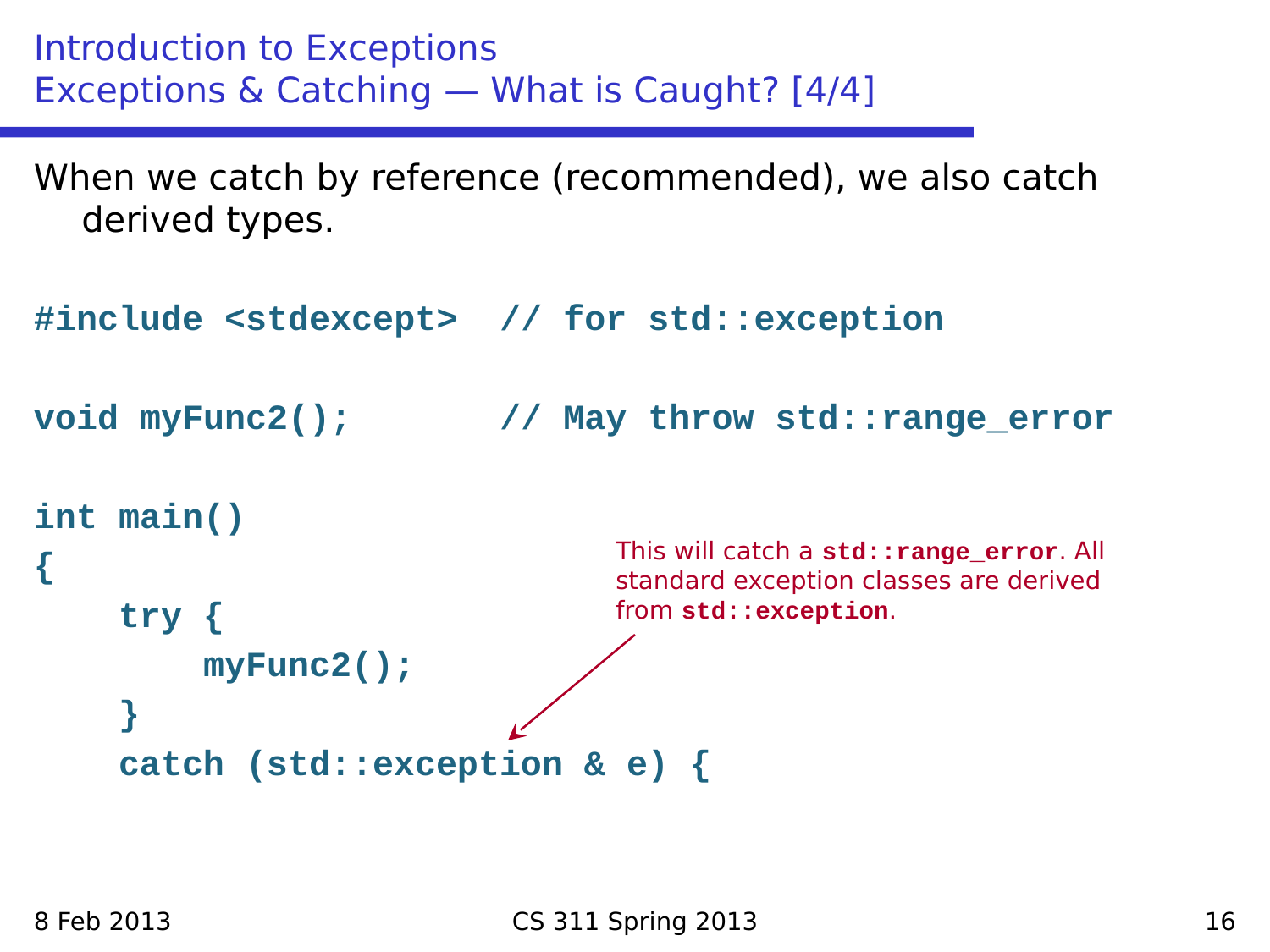

# Introduction to Exceptions Exceptions & Catching — What is Caught? [4/4]
When we catch by reference (recommended), we also catch derived types.

#include <stdexcept>  // for std::exception

void myFunc2();       // May throw std::range_error

int main()
{
    try {
        myFunc2();
    }
    catch (std::exception & e) {
This will catch a std::range_error. All standard exception classes are derived from std::exception.

8 Feb 2013
CS 311 Spring 2013
16